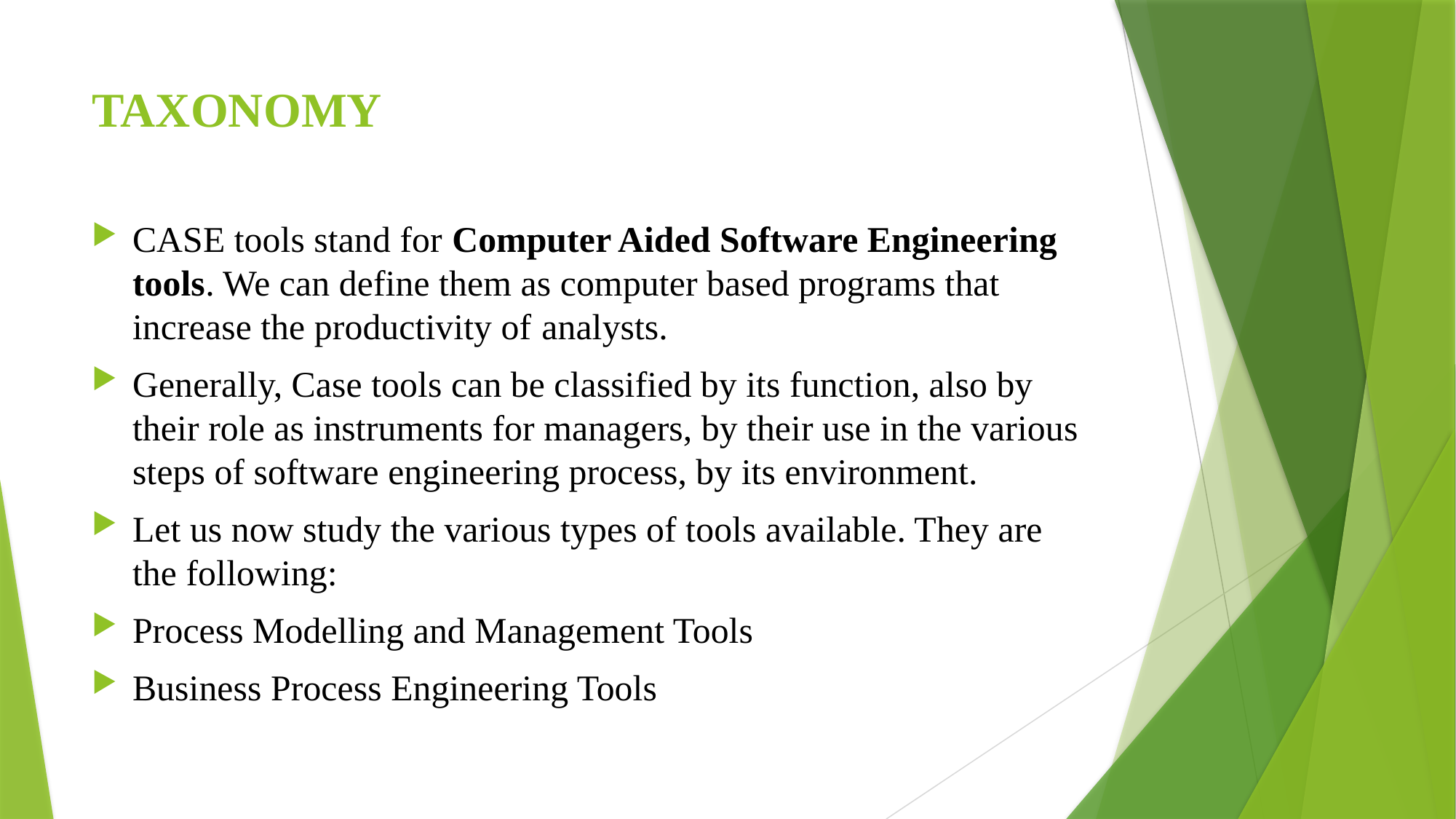

# TAXONOMY
CASE tools stand for Computer Aided Software Engineering tools. We can define them as computer based programs that increase the productivity of analysts.
Generally, Case tools can be classified by its function, also by their role as instruments for managers, by their use in the various steps of software engineering process, by its environment.
Let us now study the various types of tools available. They are the following:
Process Modelling and Management Tools
Business Process Engineering Tools